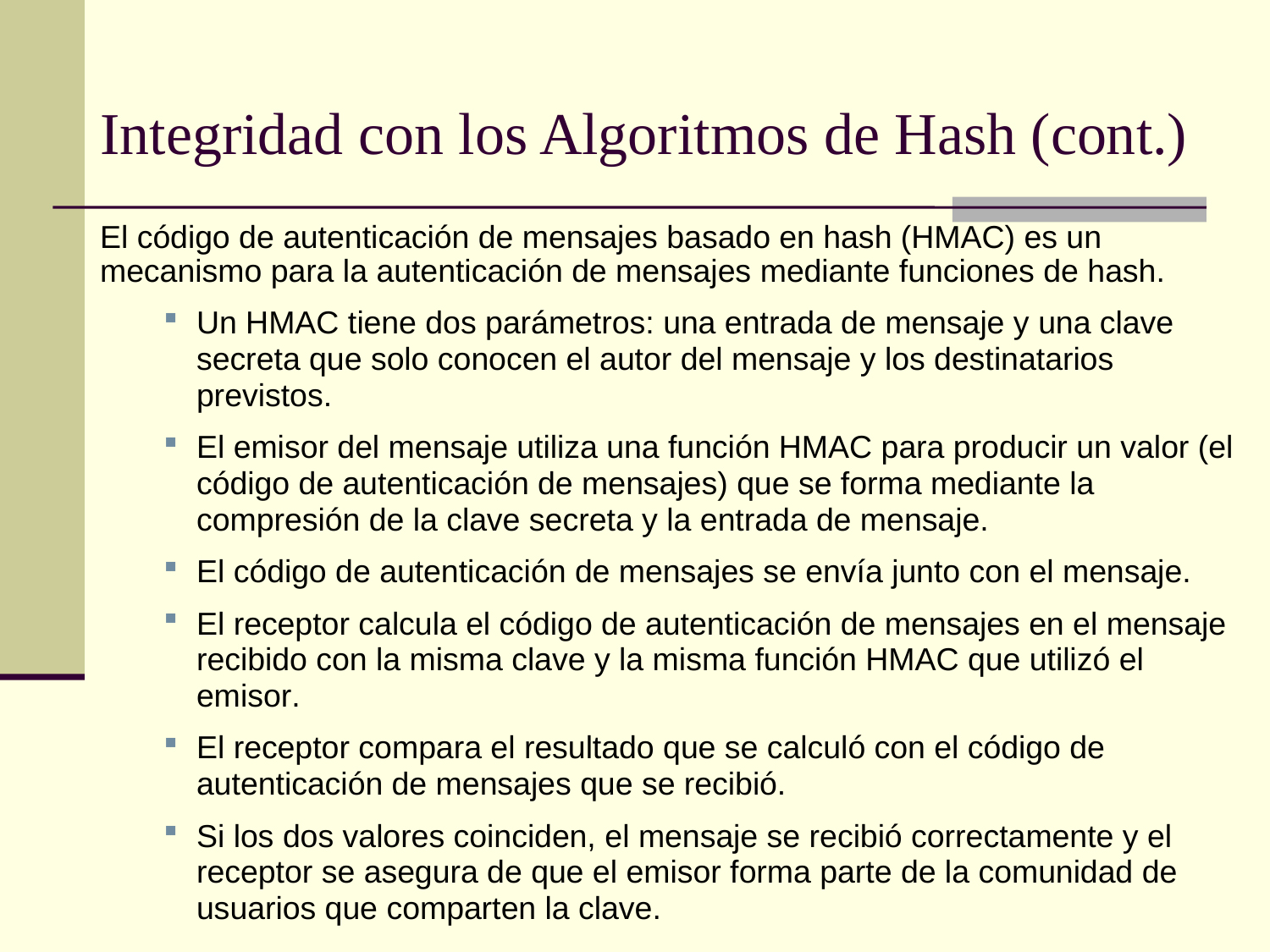

# Integridad con los Algoritmos de Hash (cont.)
El código de autenticación de mensajes basado en hash (HMAC) es un mecanismo para la autenticación de mensajes mediante funciones de hash.
Un HMAC tiene dos parámetros: una entrada de mensaje y una clave secreta que solo conocen el autor del mensaje y los destinatarios previstos.
El emisor del mensaje utiliza una función HMAC para producir un valor (el código de autenticación de mensajes) que se forma mediante la compresión de la clave secreta y la entrada de mensaje.
El código de autenticación de mensajes se envía junto con el mensaje.
El receptor calcula el código de autenticación de mensajes en el mensaje recibido con la misma clave y la misma función HMAC que utilizó el emisor.
El receptor compara el resultado que se calculó con el código de autenticación de mensajes que se recibió.
Si los dos valores coinciden, el mensaje se recibió correctamente y el receptor se asegura de que el emisor forma parte de la comunidad de usuarios que comparten la clave.